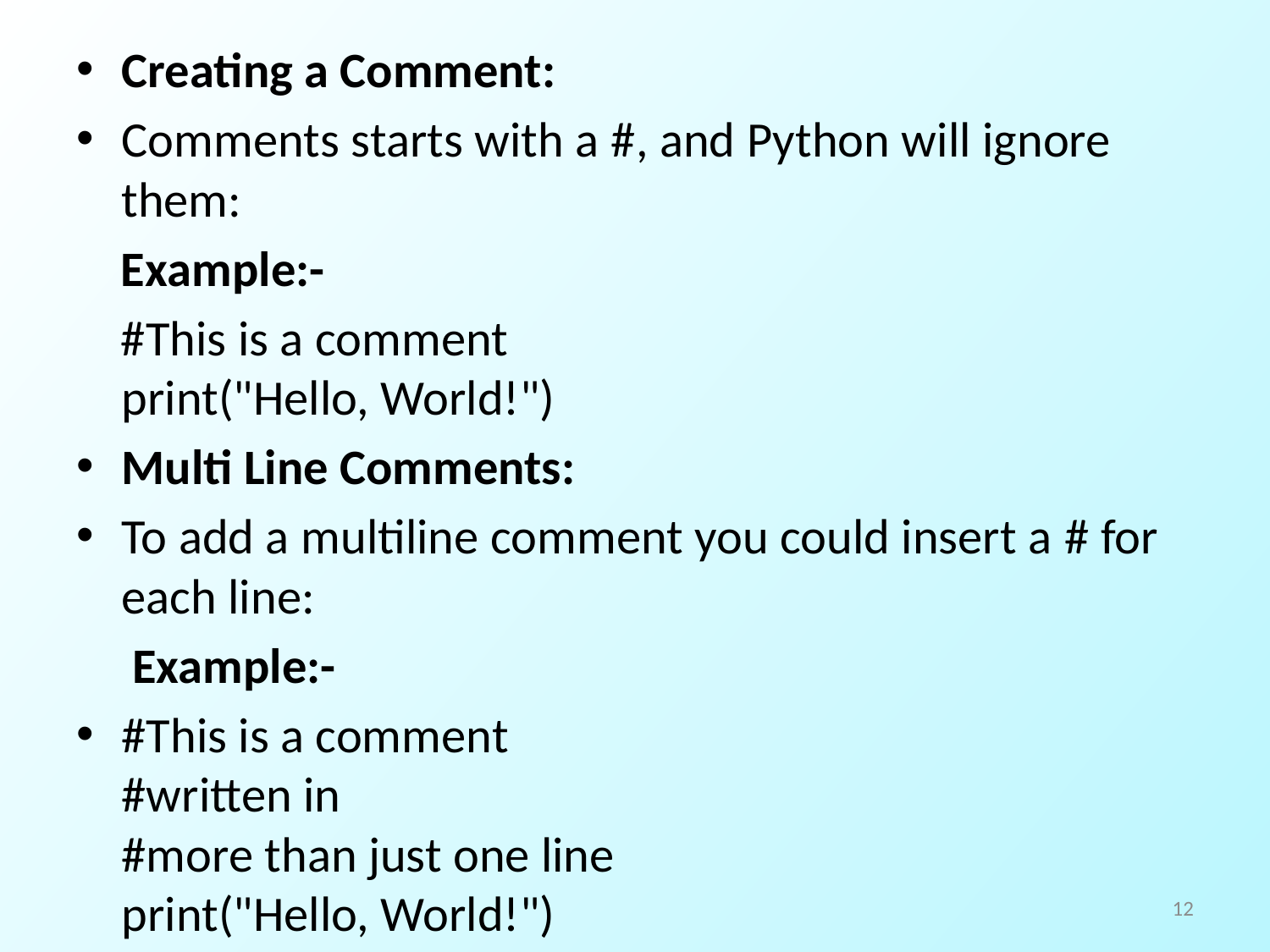

#
Creating a Comment:
Comments starts with a #, and Python will ignore them:
    Example:-
    #This is a comment
print("Hello, World!")
Multi Line Comments:
To add a multiline comment you could insert a # for each line:
     Example:-
#This is a comment
#written in
#more than just one line
print("Hello, World!")

12